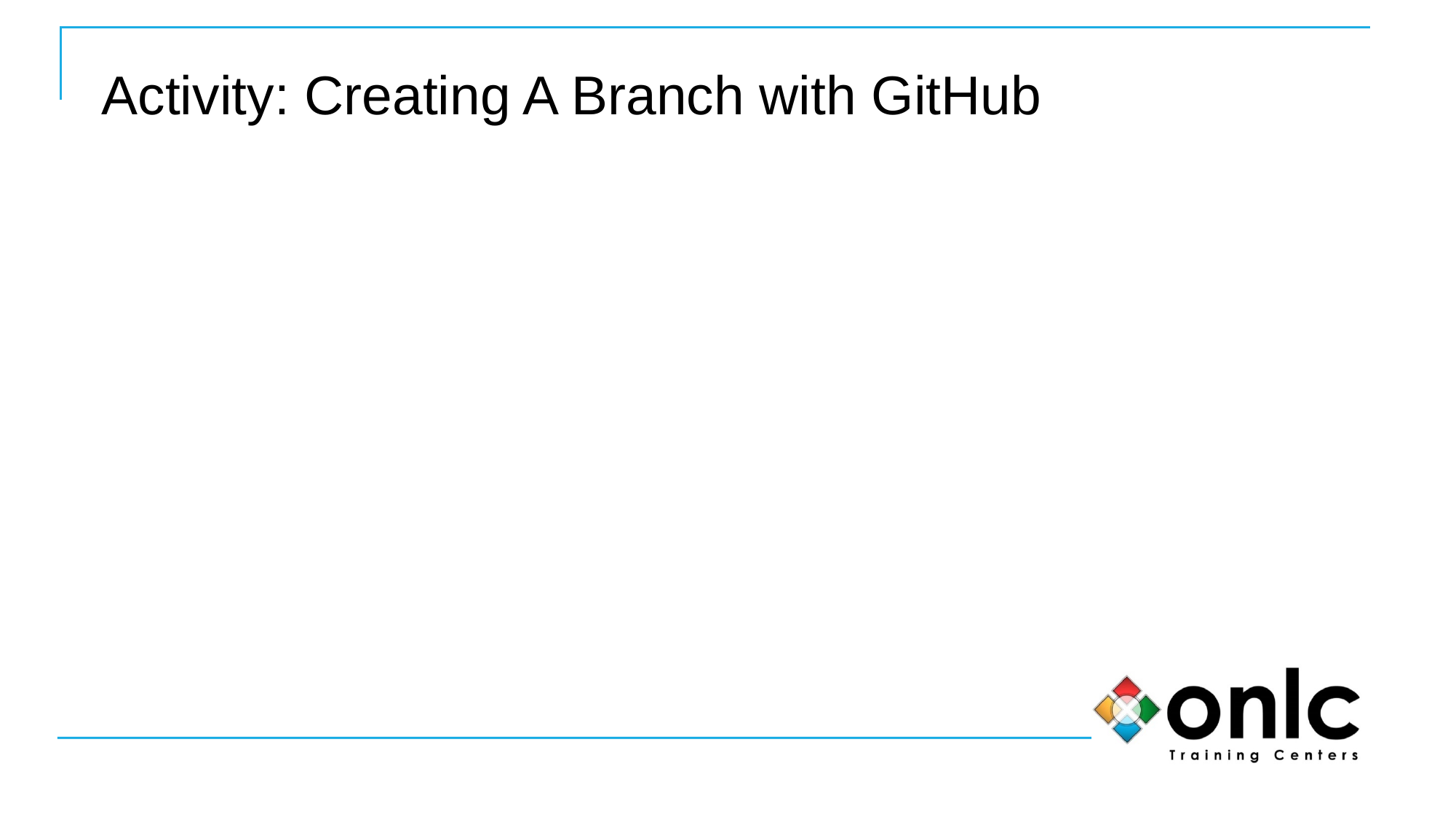

# Activity: Creating A Branch with GitHub